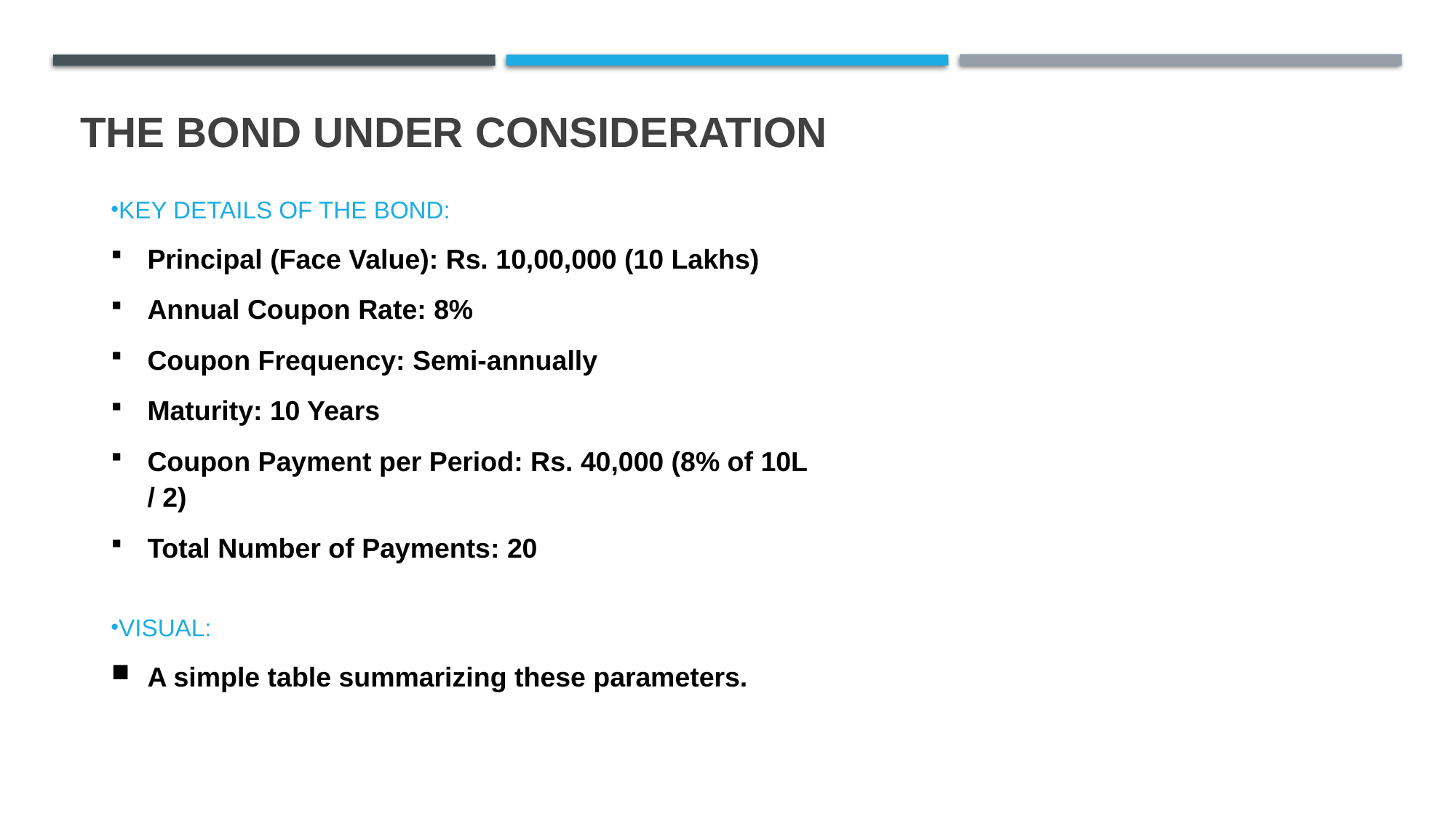

# The Bond Under Consideration
Key Details of the Bond:
Principal (Face Value): Rs. 10,00,000 (10 Lakhs)
Annual Coupon Rate: 8%
Coupon Frequency: Semi-annually
Maturity: 10 Years
Coupon Payment per Period: Rs. 40,000 (8% of 10L / 2)
Total Number of Payments: 20

Visual:
A simple table summarizing these parameters.